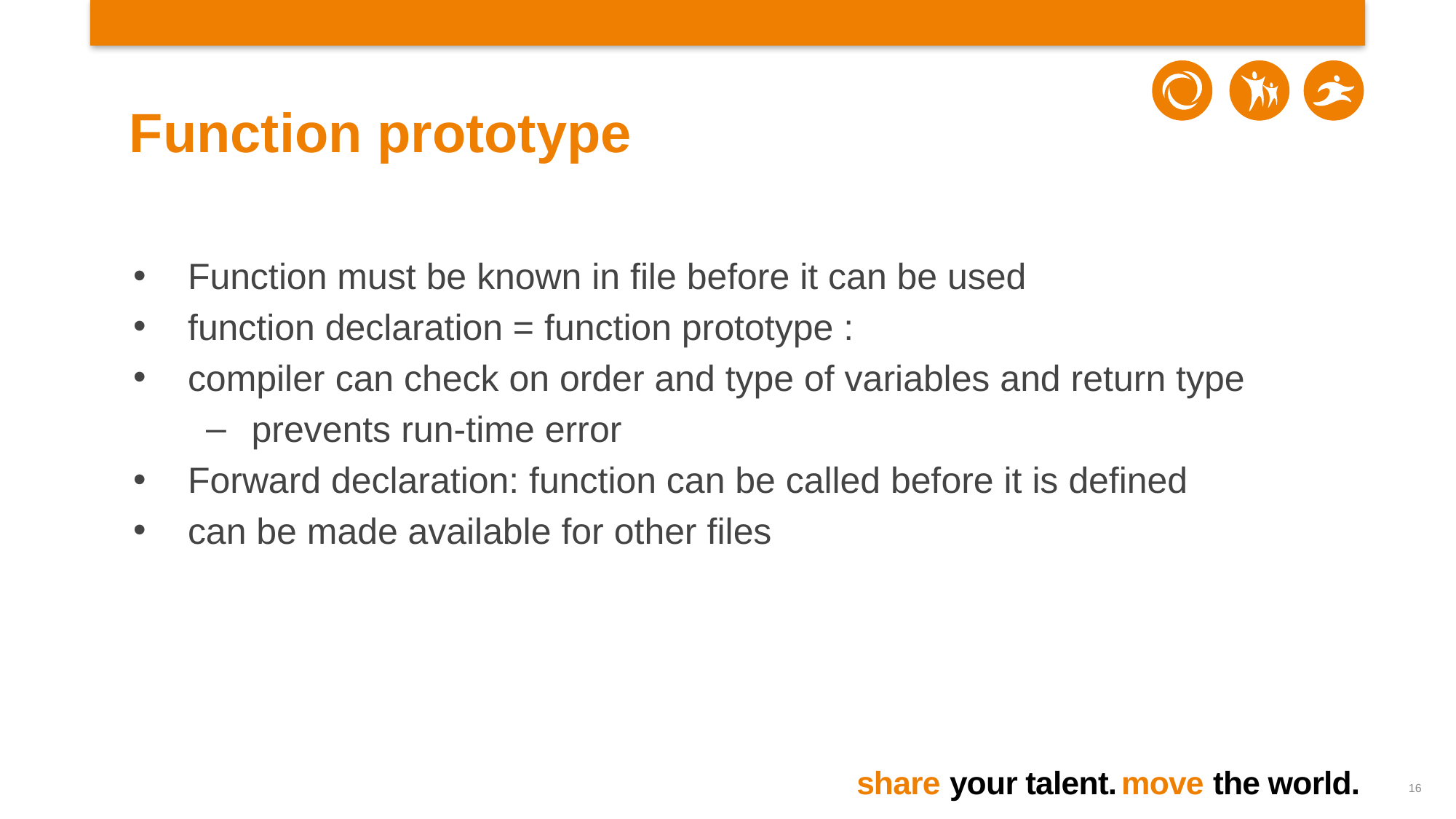

# Function prototype
Function must be known in file before it can be used
function declaration = function prototype :
compiler can check on order and type of variables and return type
prevents run-time error
Forward declaration: function can be called before it is defined
can be made available for other files
16